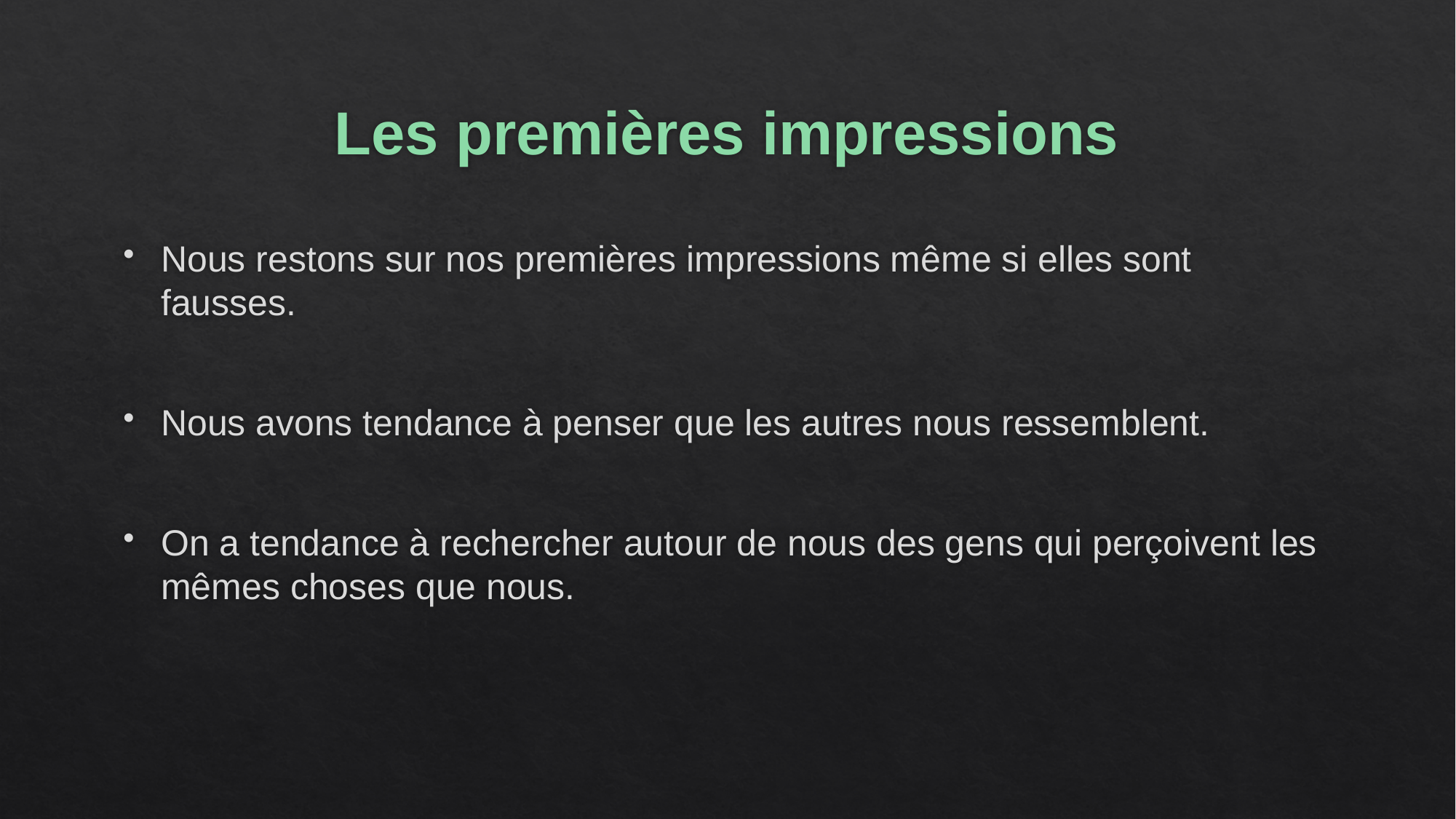

# Les premières impressions
Nous restons sur nos premières impressions même si elles sont fausses.

Nous avons tendance à penser que les autres nous ressemblent.

On a tendance à rechercher autour de nous des gens qui perçoivent les mêmes choses que nous.